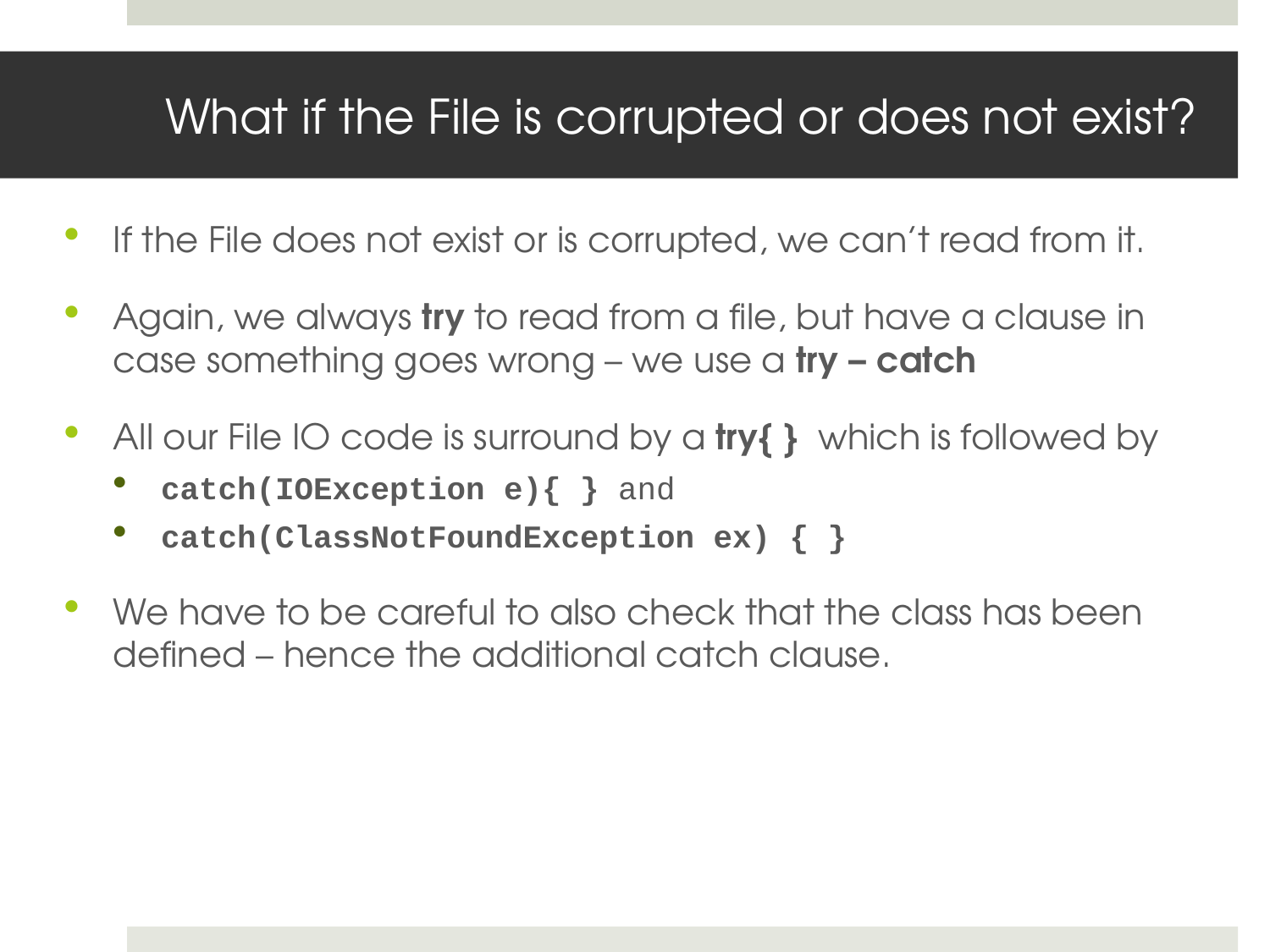

# What if the File is corrupted or does not exist?
If the File does not exist or is corrupted, we can’t read from it.
Again, we always try to read from a file, but have a clause in case something goes wrong – we use a try – catch
All our File IO code is surround by a try{ }  which is followed by
catch(IOException e){ } and
catch(ClassNotFoundException ex) { }
We have to be careful to also check that the class has been defined – hence the additional catch clause.